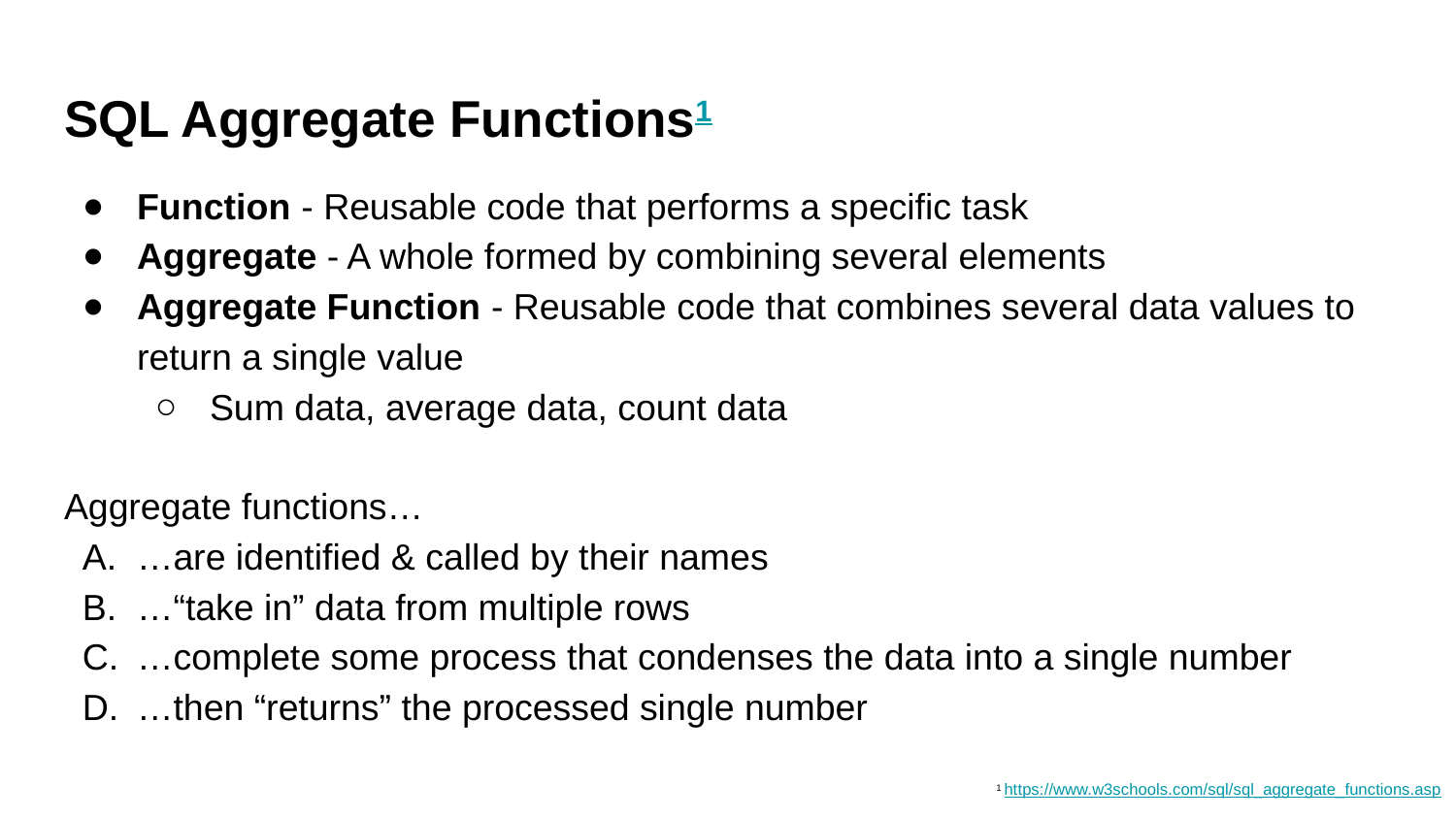

# SQL Aggregate Functions1
Function - Reusable code that performs a specific task
Aggregate - A whole formed by combining several elements
Aggregate Function - Reusable code that combines several data values to return a single value
Sum data, average data, count data

Functions…
…are identified & called by their names
…“take in” data (i.e. Inputs)
…complete some process
…“return” some data, changed
Aggregate functions…
…are identified & called by their names
…“take in” data from multiple rows
…complete some process that condenses the data into a single number
…then “returns” the processed single number
1 https://www.w3schools.com/sql/sql_aggregate_functions.asp